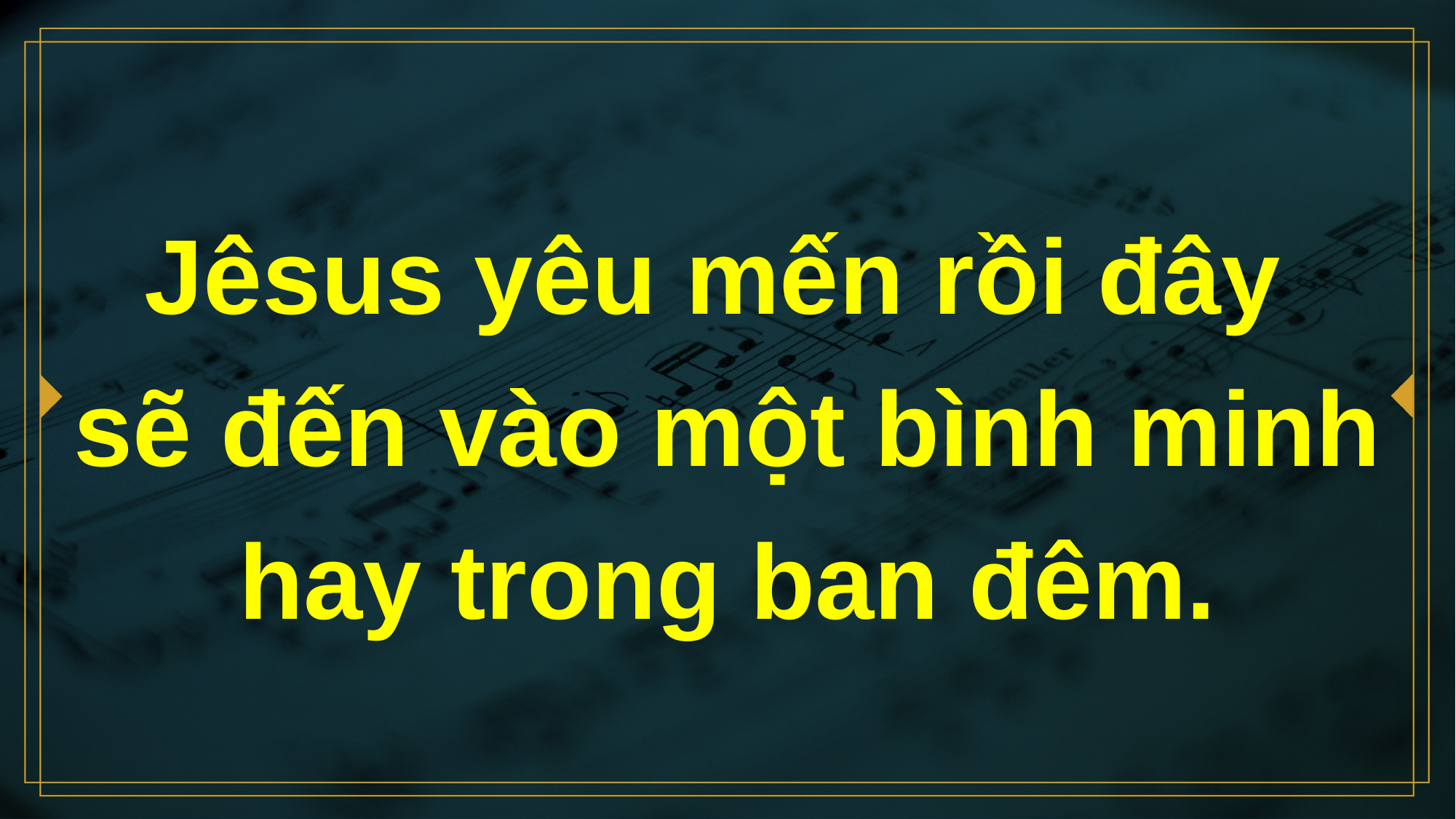

# Jêsus yêu mến rồi đây sẽ đến vào một bình minh hay trong ban đêm.